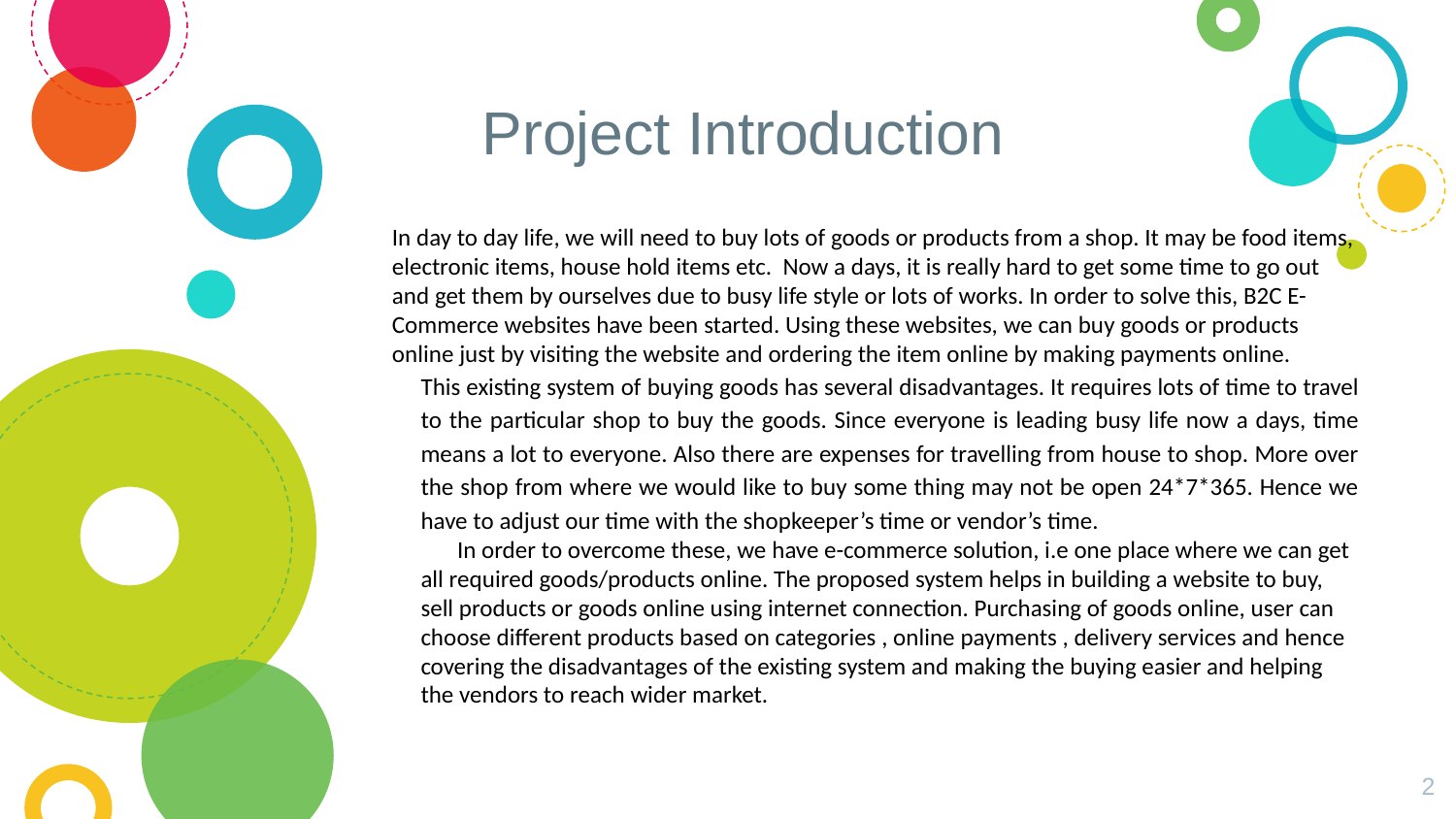

# Project Introduction
In day to day life, we will need to buy lots of goods or products from a shop. It may be food items, electronic items, house hold items etc.  Now a days, it is really hard to get some time to go out and get them by ourselves due to busy life style or lots of works. In order to solve this, B2C E-Commerce websites have been started. Using these websites, we can buy goods or products online just by visiting the website and ordering the item online by making payments online.
This existing system of buying goods has several disadvantages. It requires lots of time to travel to the particular shop to buy the goods. Since everyone is leading busy life now a days, time means a lot to everyone. Also there are expenses for travelling from house to shop. More over the shop from where we would like to buy some thing may not be open 24*7*365. Hence we have to adjust our time with the shopkeeper’s time or vendor’s time.
	In order to overcome these, we have e-commerce solution, i.e one place where we can get all required goods/products online. The proposed system helps in building a website to buy, sell products or goods online using internet connection. Purchasing of goods online, user can choose different products based on categories , online payments , delivery services and hence covering the disadvantages of the existing system and making the buying easier and helping the vendors to reach wider market.

2